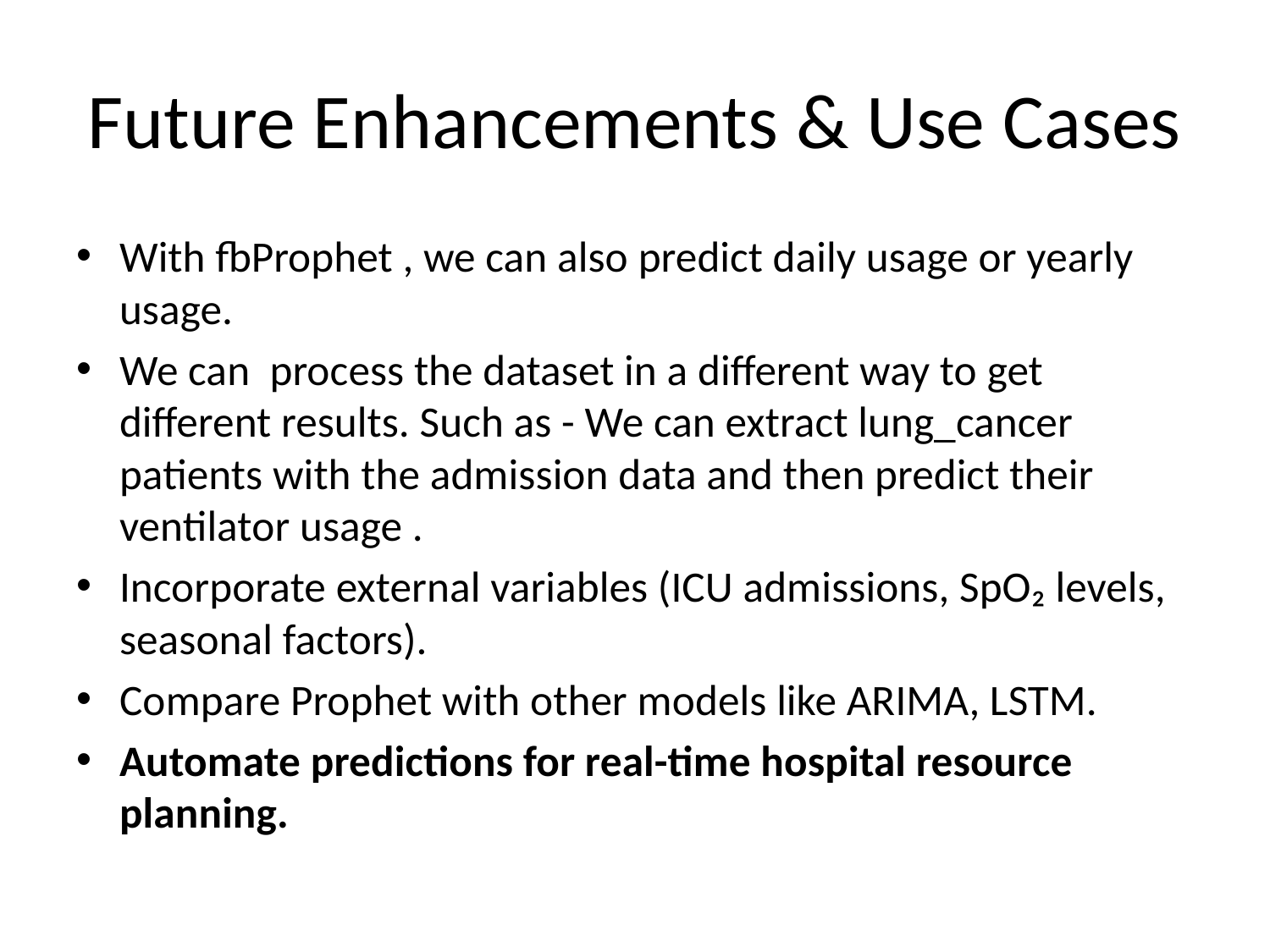

# Future Enhancements & Use Cases
With fbProphet , we can also predict daily usage or yearly usage.
We can  process the dataset in a different way to get different results. Such as - We can extract lung_cancer patients with the admission data and then predict their ventilator usage .
Incorporate external variables (ICU admissions, SpO₂ levels, seasonal factors).
Compare Prophet with other models like ARIMA, LSTM.
Automate predictions for real-time hospital resource planning.